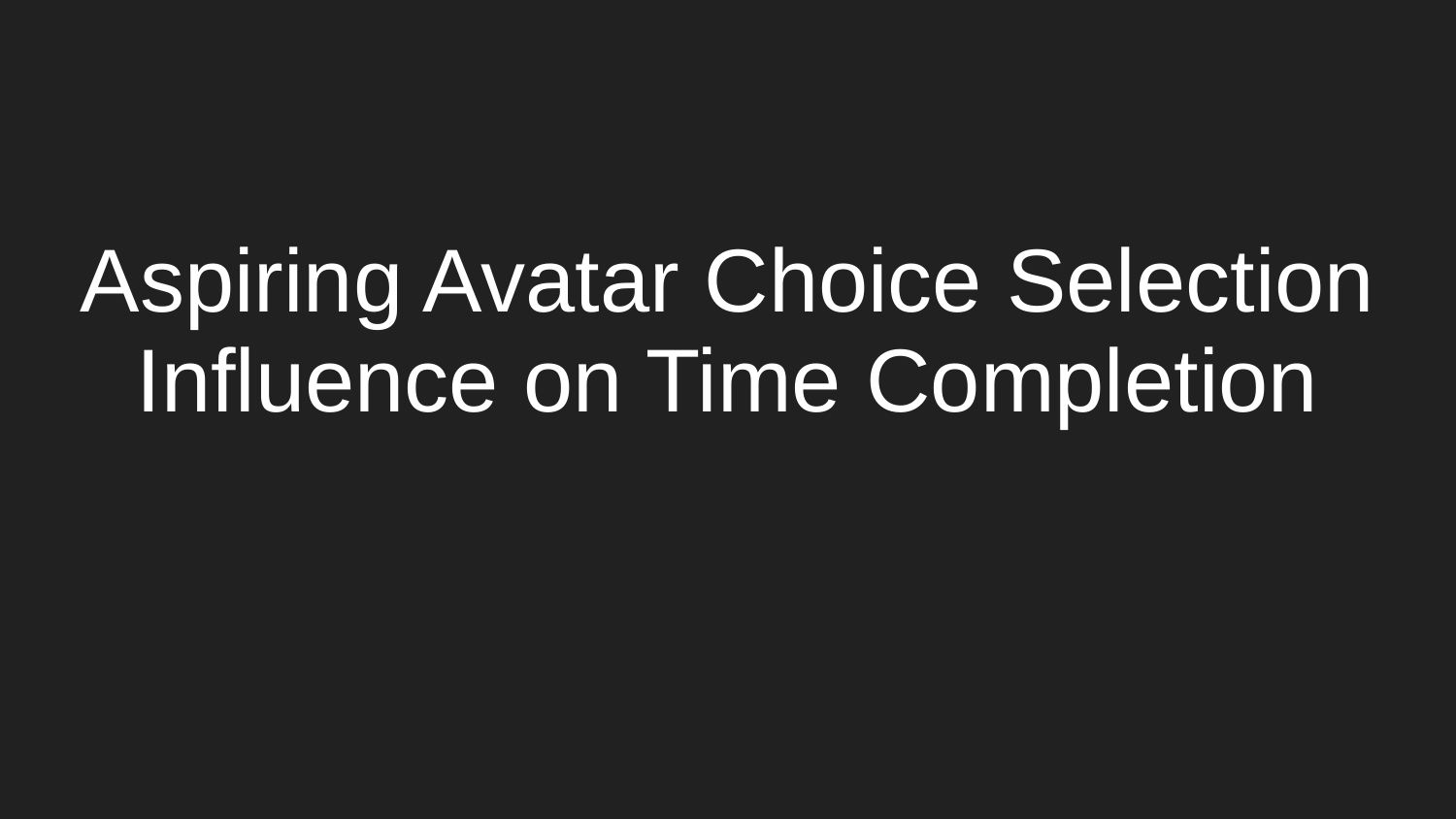

# Aspiring Avatar Choice Selection Influence on Time Completion